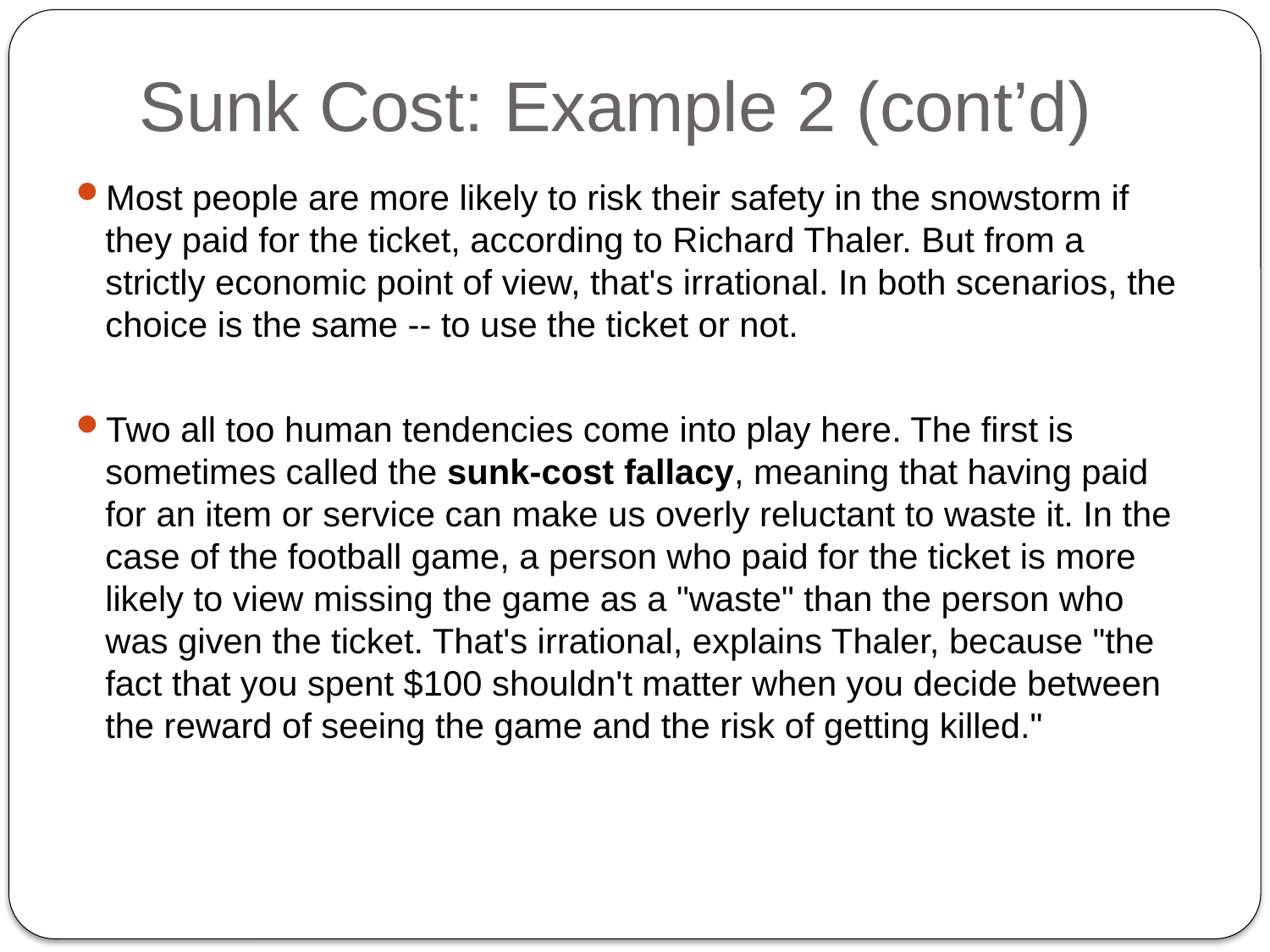

# Sunk Cost: Example 2 (cont’d)
Most people are more likely to risk their safety in the snowstorm if they paid for the ticket, according to Richard Thaler. But from a strictly economic point of view, that's irrational. In both scenarios, the choice is the same -- to use the ticket or not.

Two all too human tendencies come into play here. The first is sometimes called the sunk-cost fallacy, meaning that having paid for an item or service can make us overly reluctant to waste it. In the case of the football game, a person who paid for the ticket is more likely to view missing the game as a "waste" than the person who was given the ticket. That's irrational, explains Thaler, because "the fact that you spent $100 shouldn't matter when you decide between the reward of seeing the game and the risk of getting killed."